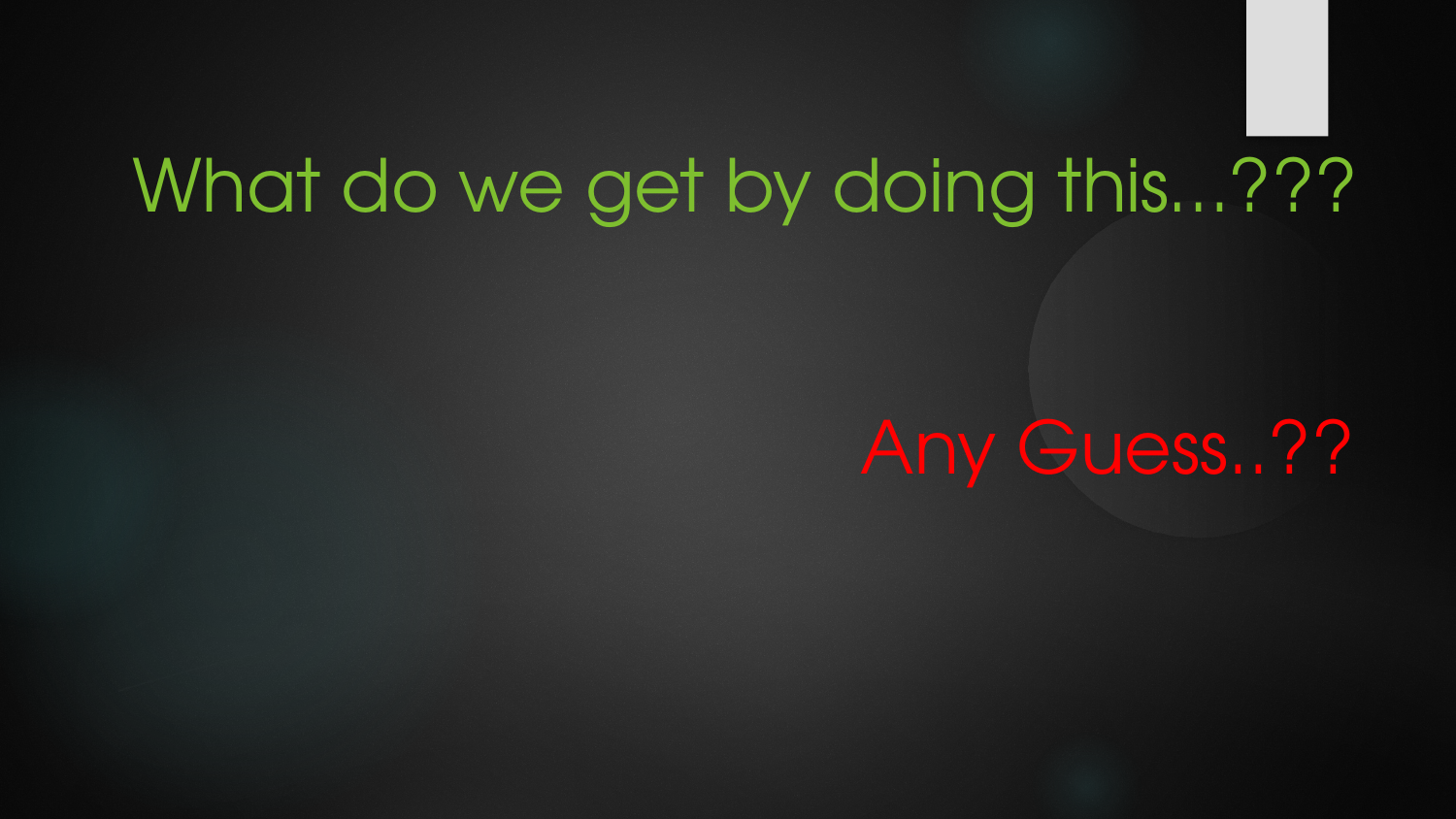

What do we get by doing this…???

					Any Guess..??